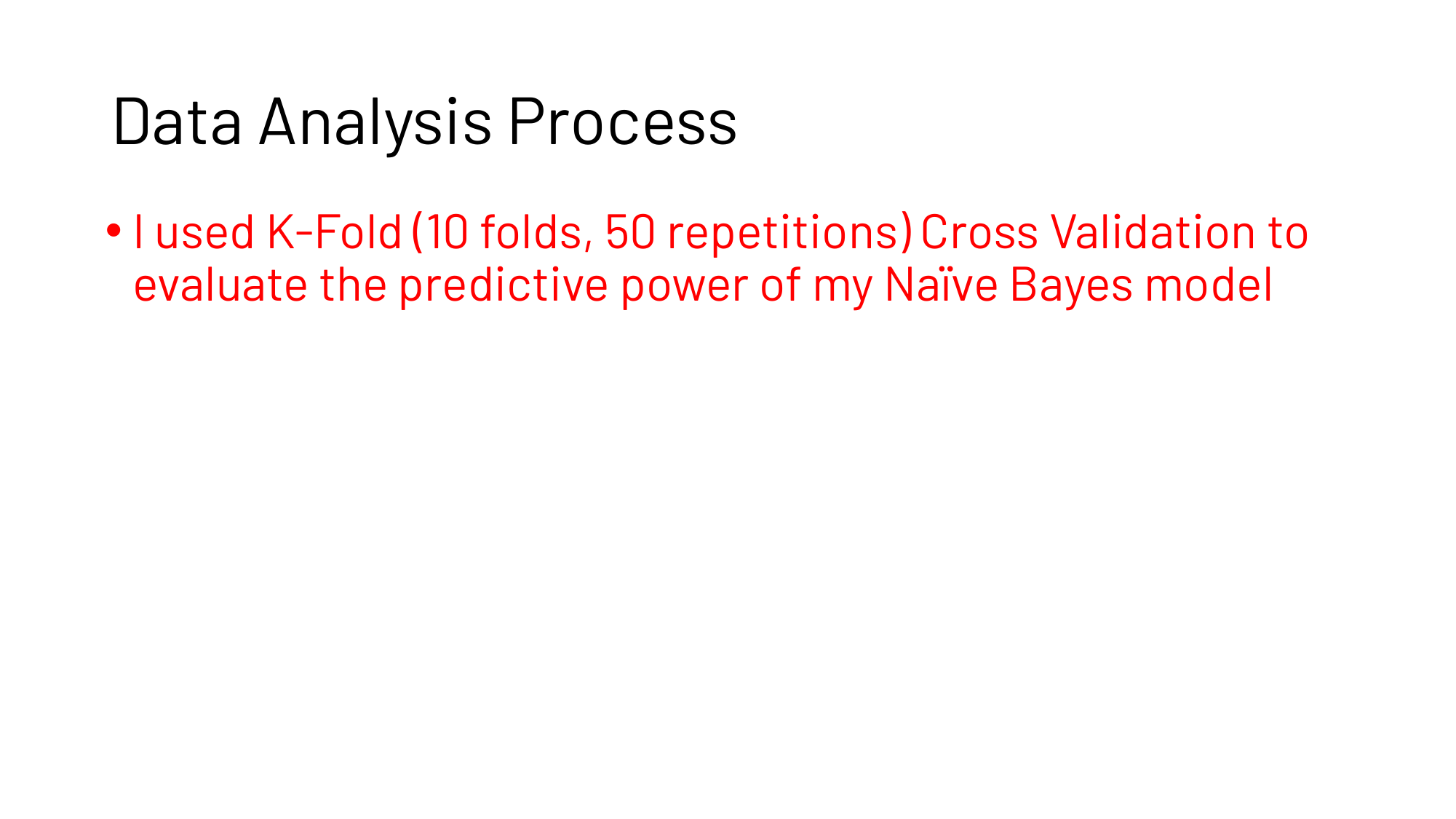

# Data Analysis Process
I used K-Fold (10 folds, 50 repetitions) Cross Validation to evaluate the predictive power of my Naïve Bayes model